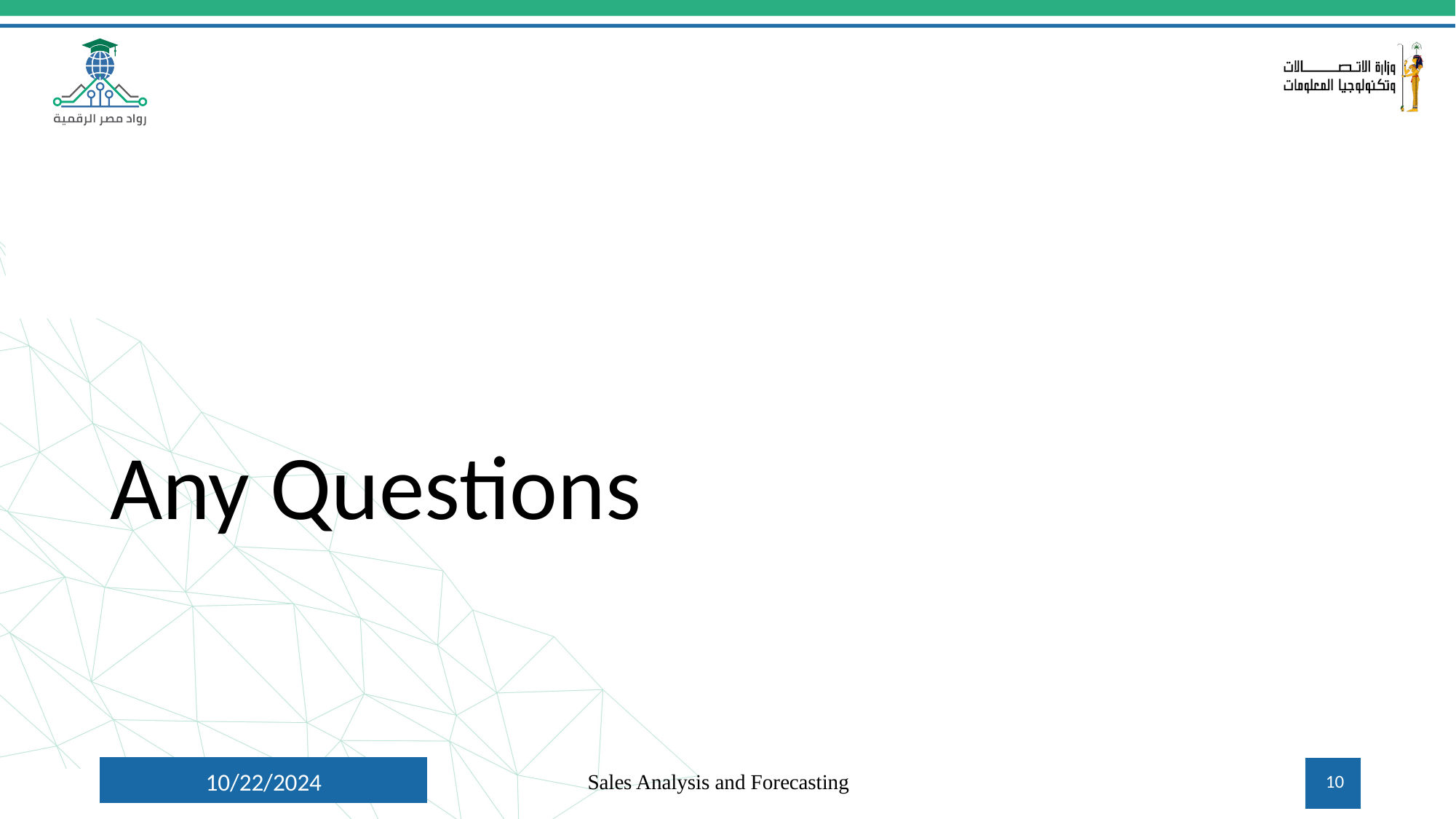

# Any Questions
10/22/2024
Sales Analysis and Forecasting
10